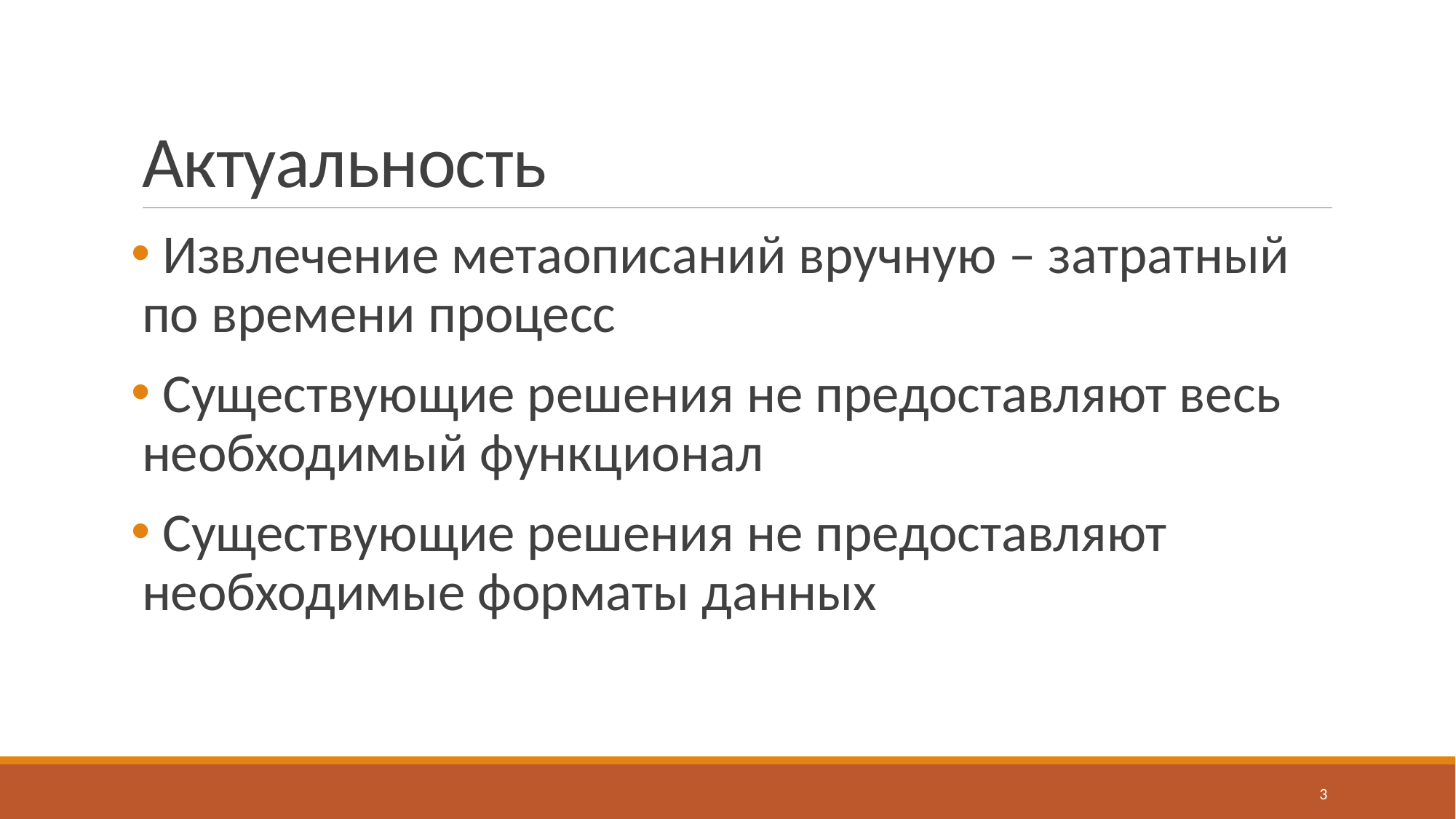

# Актуальность
 Извлечение метаописаний вручную – затратный по времени процесс
 Существующие решения не предоставляют весь  необходимый функционал
 Существующие решения не предоставляют    необходимые форматы данных

3